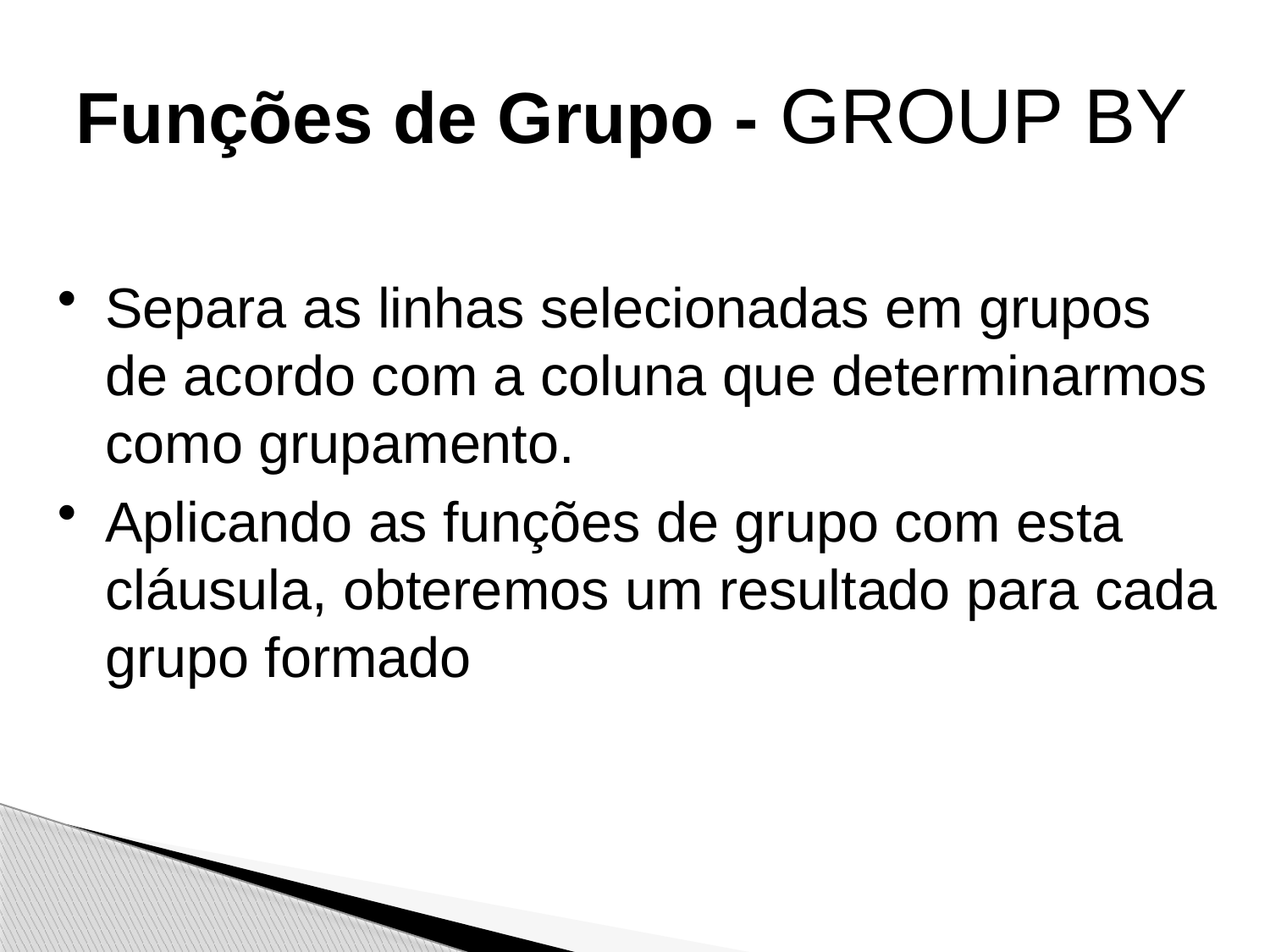

# Funções de Grupo - GROUP BY

Separa as linhas selecionadas em grupos de acordo com a coluna que determinarmos como grupamento.
Aplicando as funções de grupo com esta cláusula, obteremos um resultado para cada grupo formado